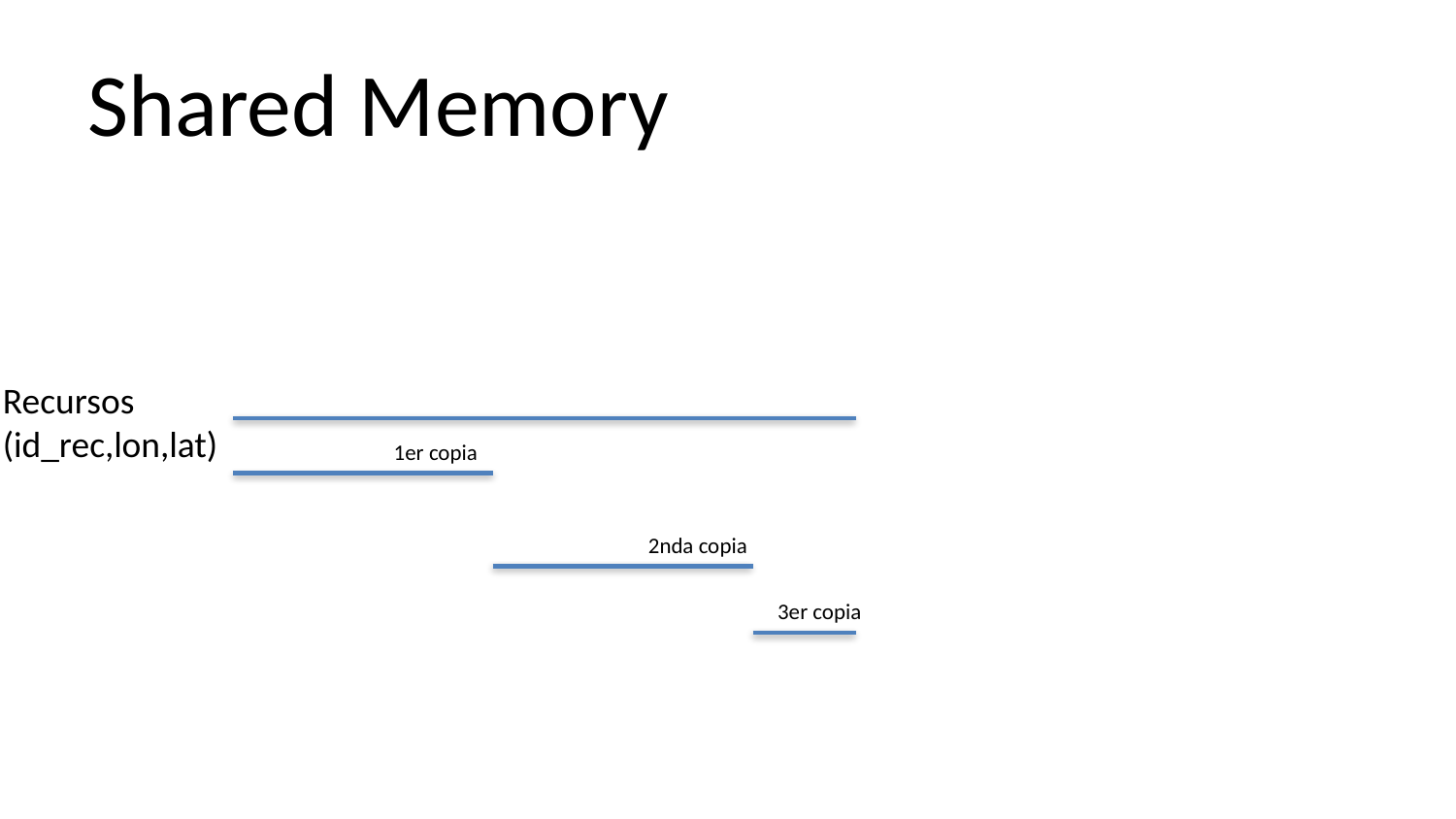

# Shared Memory
Recursos
(id_rec,lon,lat)
1er copia
2nda copia
3er copia